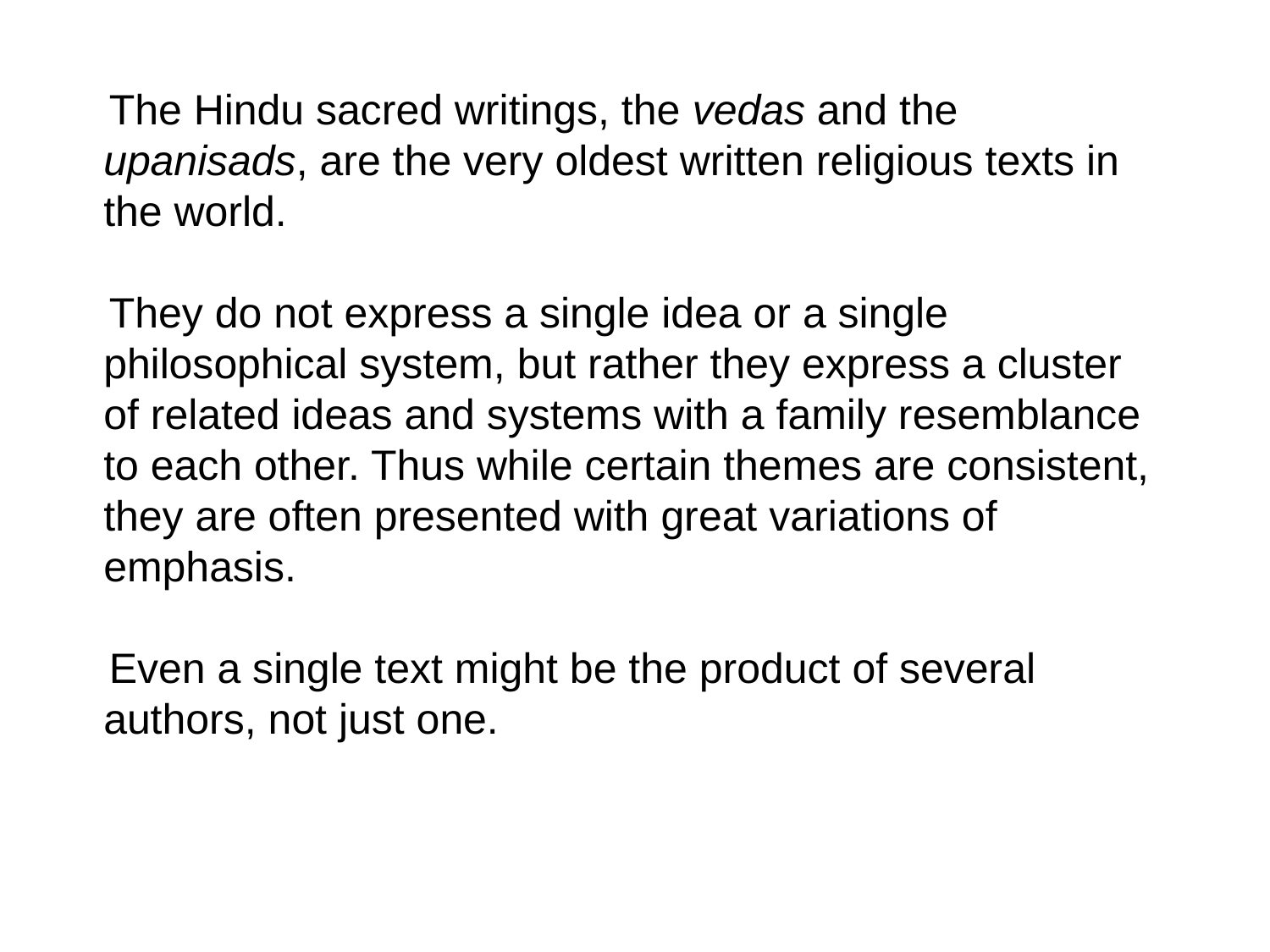

The Hindu sacred writings, the vedas and the upanisads, are the very oldest written religious texts in the world.

They do not express a single idea or a single philosophical system, but rather they express a cluster of related ideas and systems with a family resemblance to each other. Thus while certain themes are consistent, they are often presented with great variations of emphasis.

Even a single text might be the product of several authors, not just one.